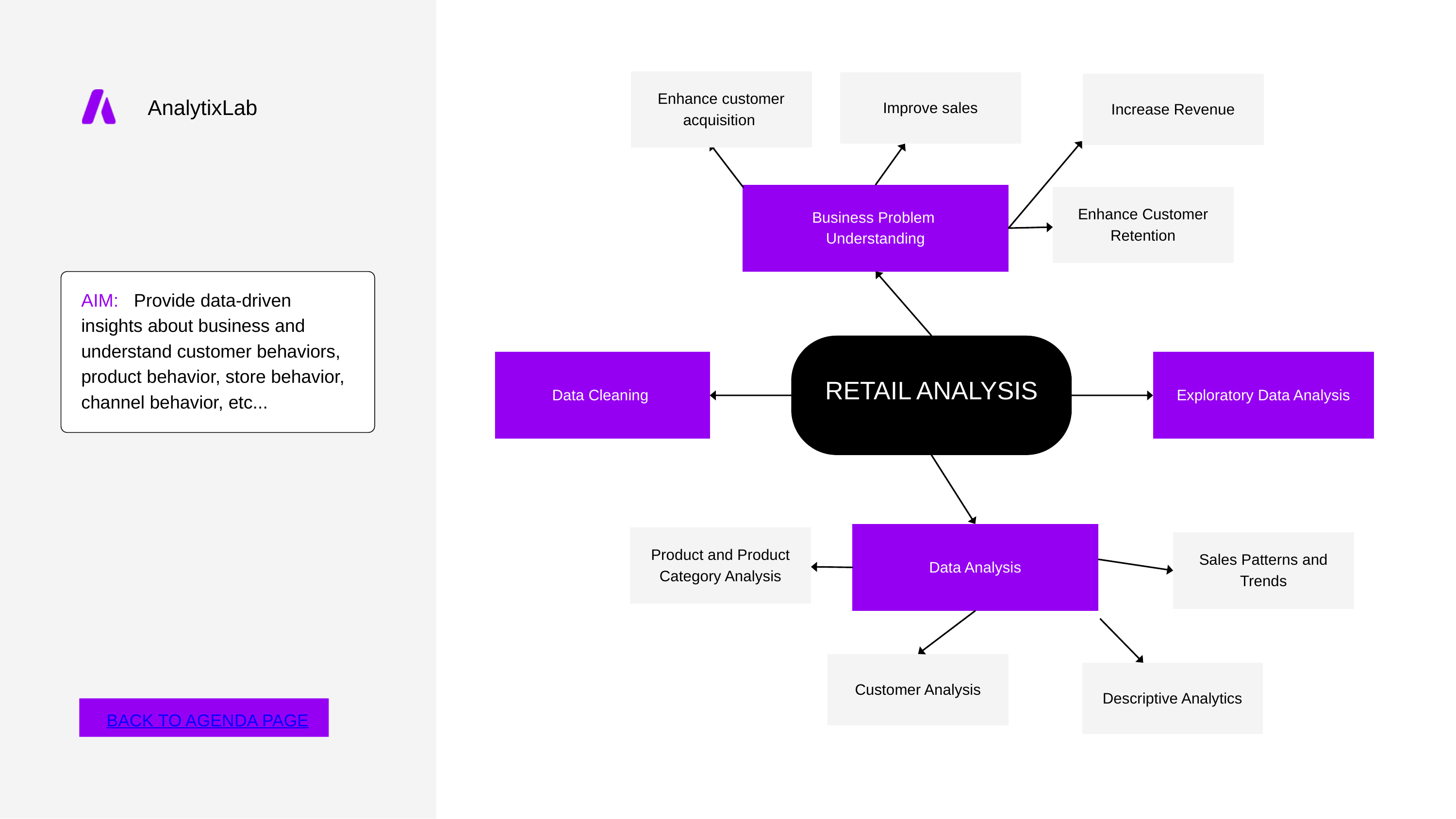

Enhance customer acquisition

Improve sales​​​

Increase Revenue​​​

AnalytixLab

Business Problem  Understanding

Enhance Customer Retention

AIM:   Provide data-driven insights about business and understand customer behaviors, product behavior, store behavior, channel behavior, etc...

RETAIL ANALYSIS

Data Cleaning

Exploratory Data Analysis

Data Analysis

Product and Product Category Analysis

Sales Patterns and Trends

Customer Analysis

Descriptive Analytics

BACK TO AGENDA PAGE